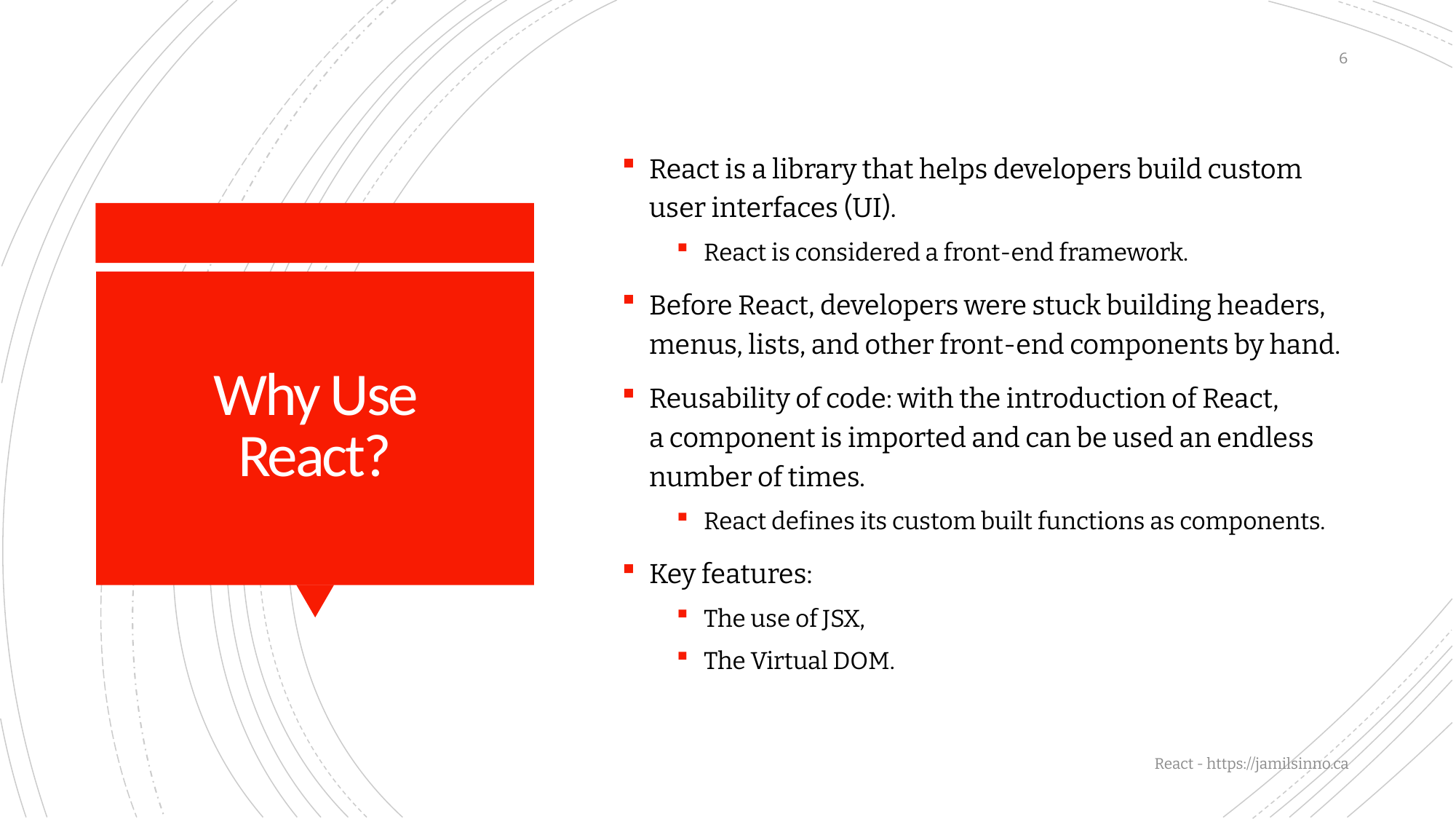

6
React is a library that helps developers build custom user interfaces (UI).
React is considered a front-end framework.
Before React, developers were stuck building headers, menus, lists, and other front-end components by hand.
Reusability of code: with the introduction of React, a component is imported and can be used an endless number of times.
React defines its custom built functions as components.
Key features:
The use of JSX,
The Virtual DOM.
# Why Use React?
React - https://jamilsinno.ca